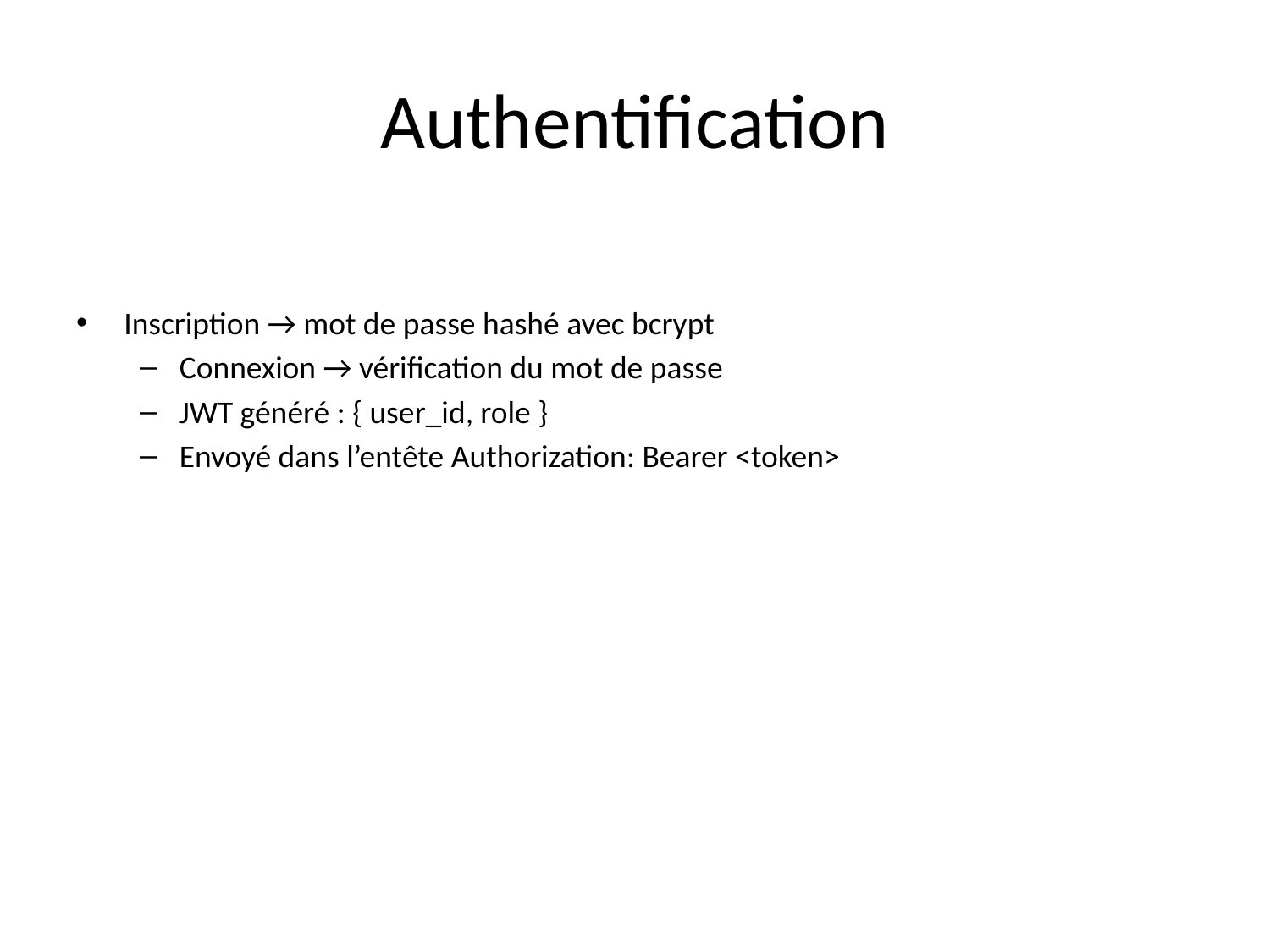

# Authentification

Inscription → mot de passe hashé avec bcrypt
Connexion → vérification du mot de passe
JWT généré : { user_id, role }
Envoyé dans l’entête Authorization: Bearer <token>